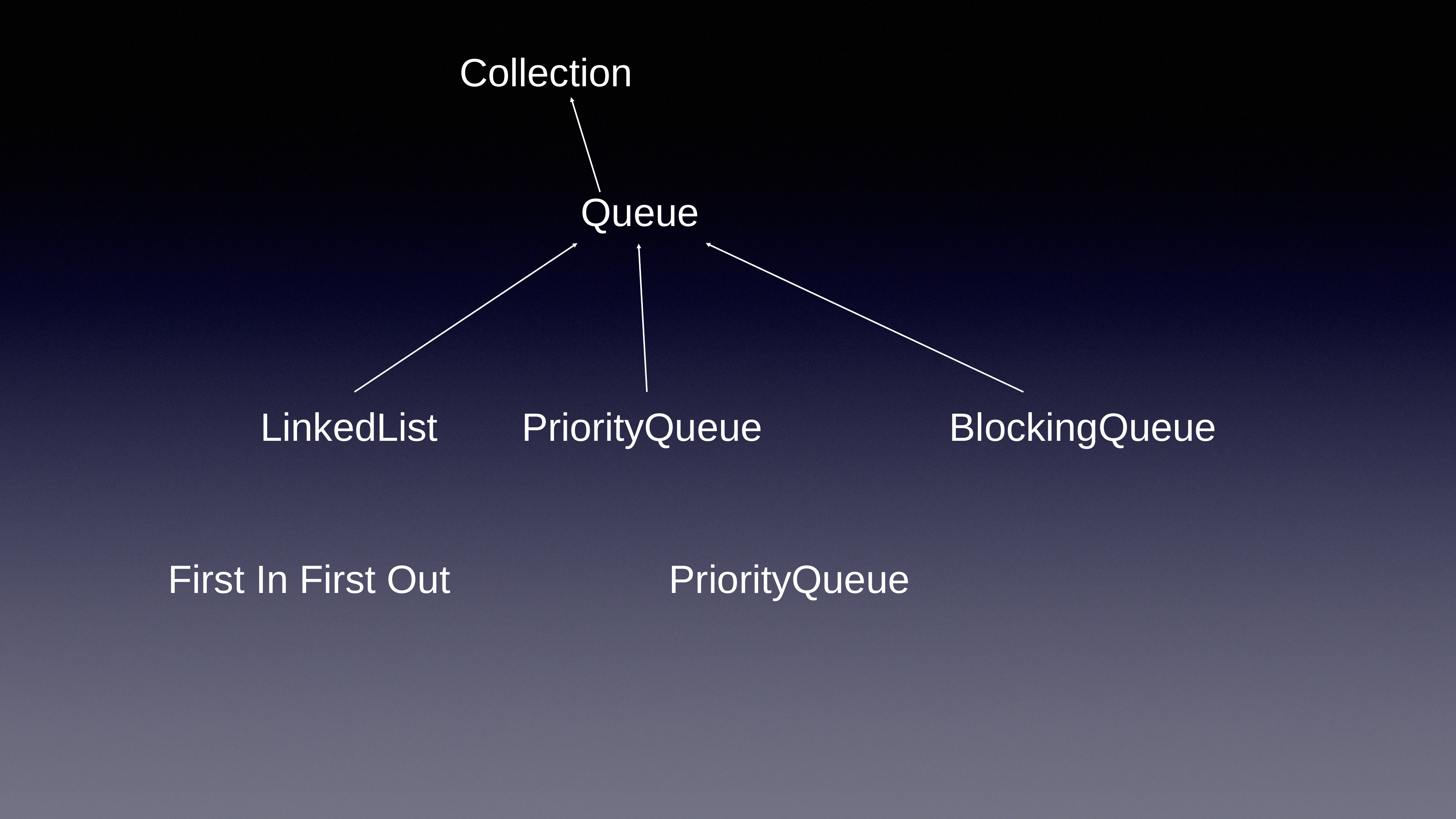

Collection

Queue

LinkedList
PriorityQueue
BlockingQueue
First In First Out
PriorityQueue